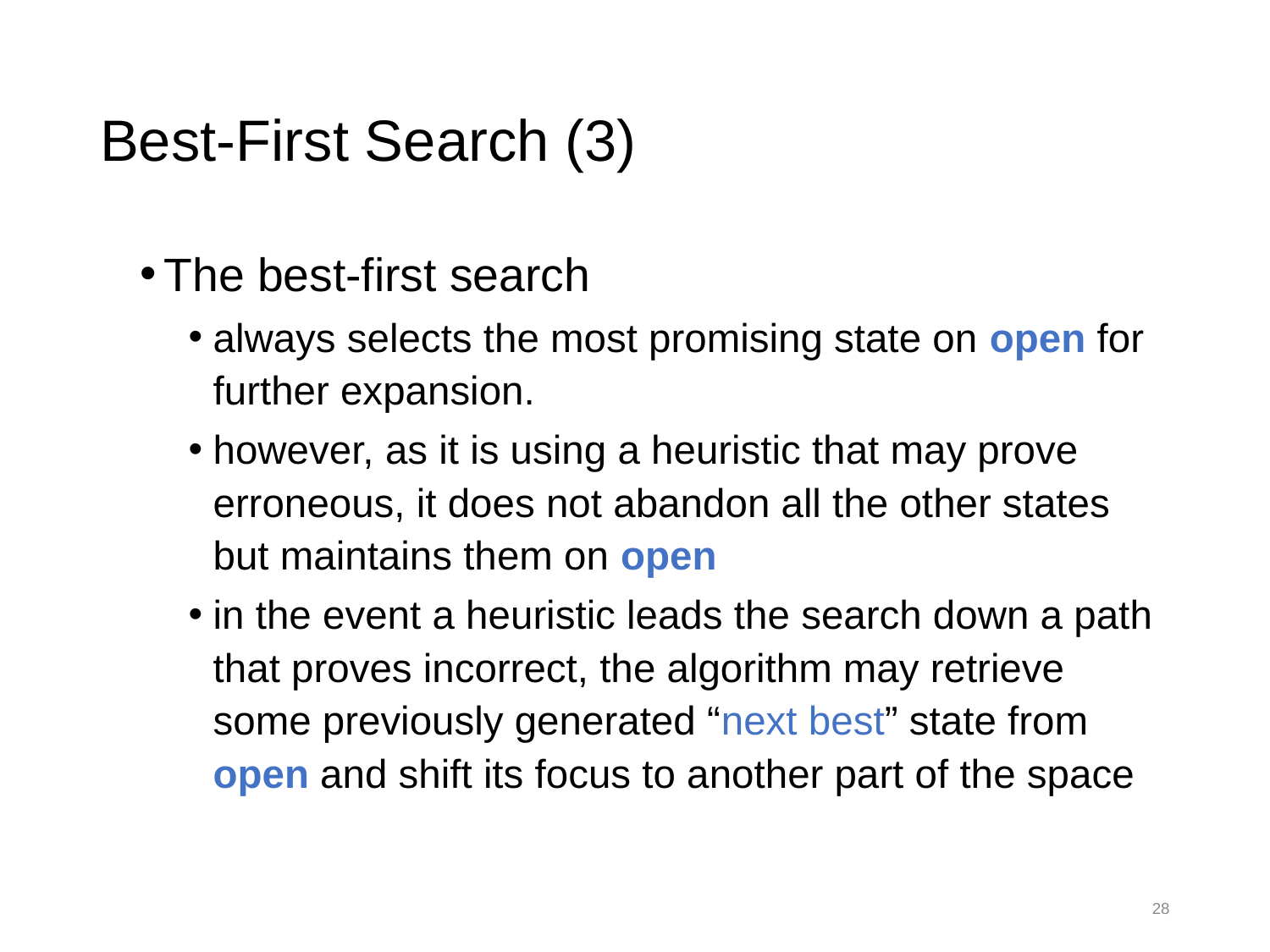

# Best-First Search (3)
The best-first search
always selects the most promising state on open for further expansion.
however, as it is using a heuristic that may prove erroneous, it does not abandon all the other states but maintains them on open
in the event a heuristic leads the search down a path that proves incorrect, the algorithm may retrieve some previously generated “next best” state from open and shift its focus to another part of the space

28